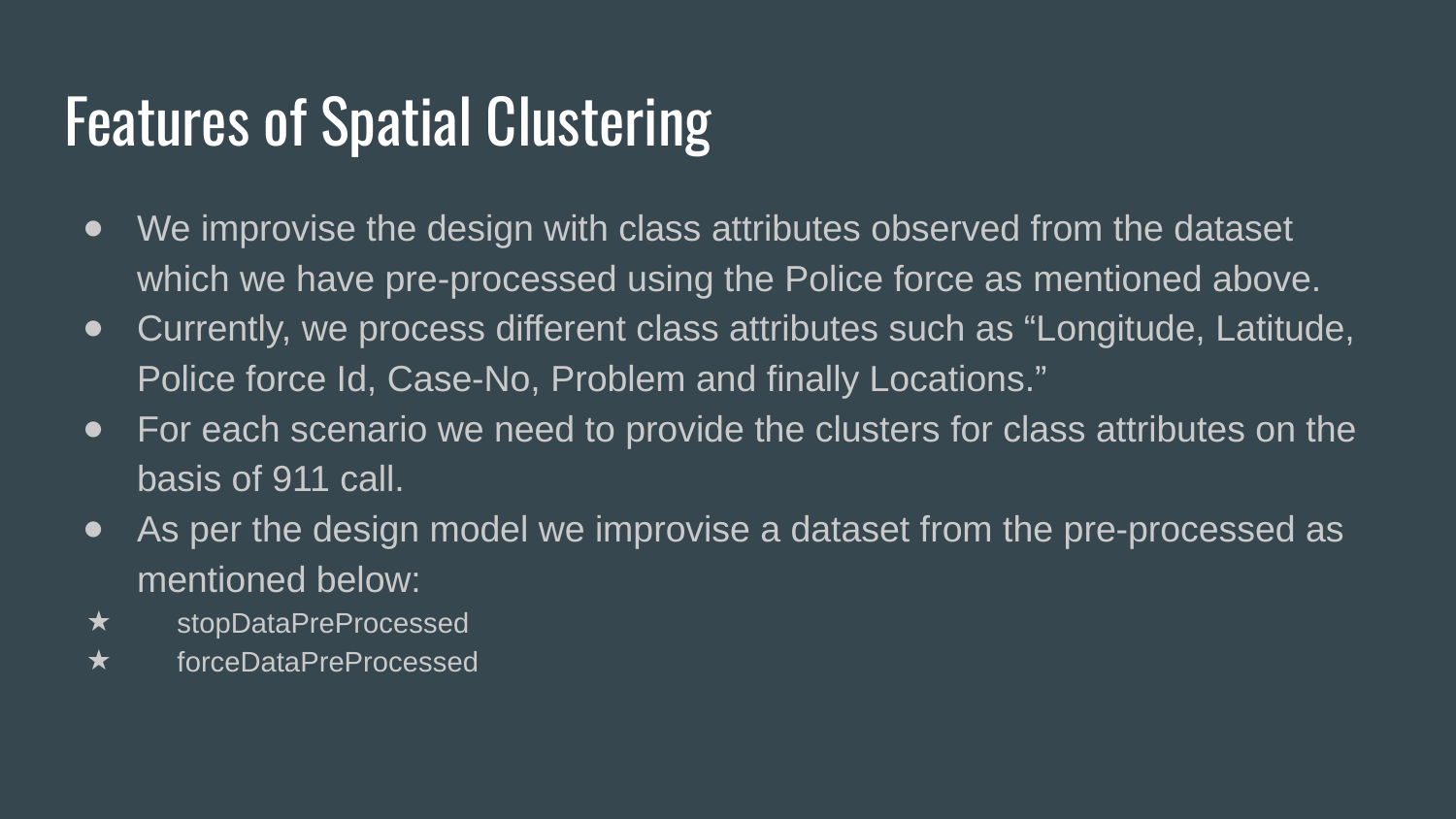

# Features of Spatial Clustering
We improvise the design with class attributes observed from the dataset which we have pre-processed using the Police force as mentioned above.
Currently, we process different class attributes such as “Longitude, Latitude, Police force Id, Case-No, Problem and finally Locations.”
For each scenario we need to provide the clusters for class attributes on the basis of 911 call.
As per the design model we improvise a dataset from the pre-processed as mentioned below:
     stopDataPreProcessed
     forceDataPreProcessed